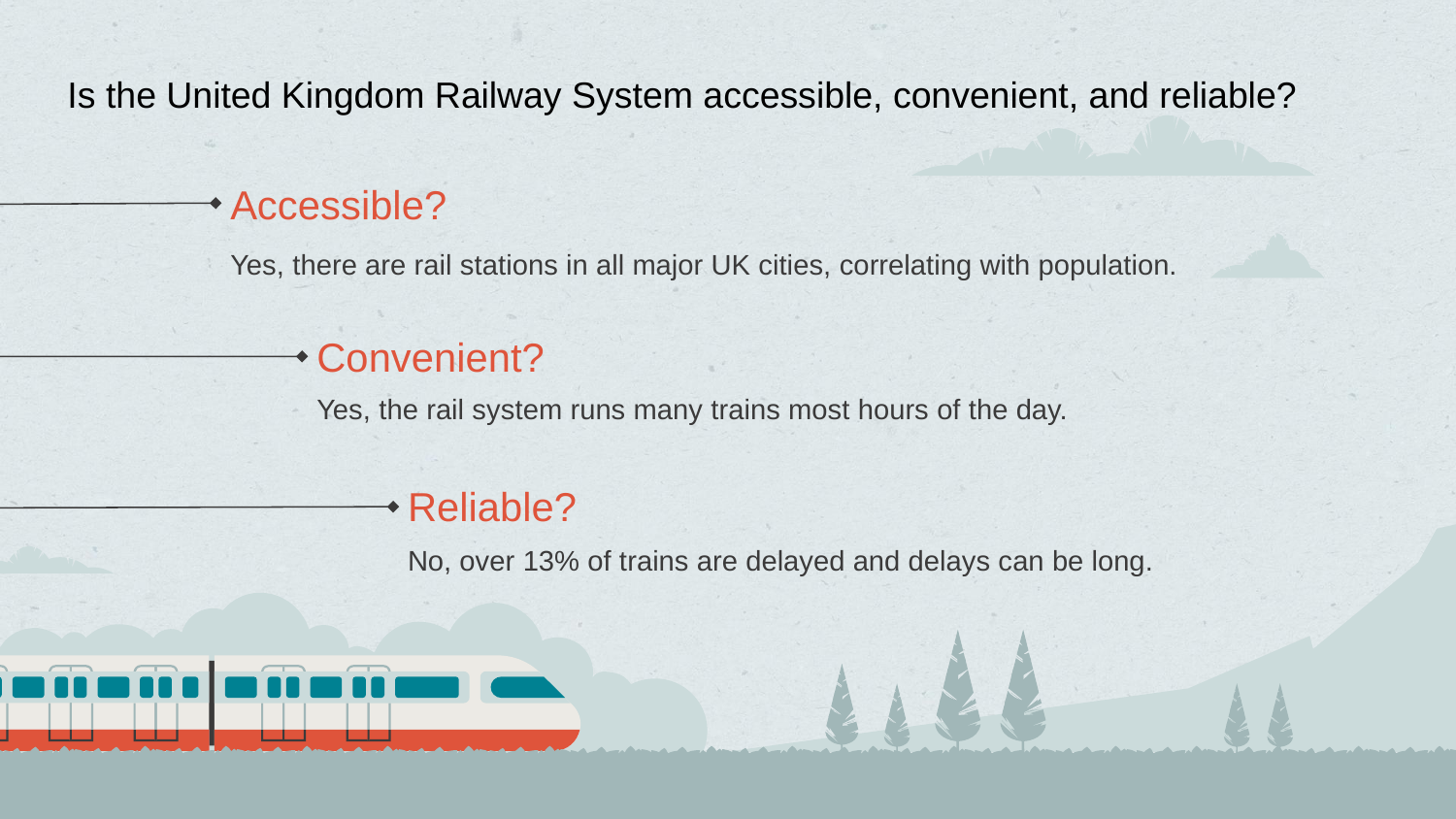

Is the United Kingdom Railway System accessible, convenient, and reliable?
# Accessible?
Yes, there are rail stations in all major UK cities, correlating with population.
Convenient?
Yes, the rail system runs many trains most hours of the day.
Reliable?
No, over 13% of trains are delayed and delays can be long.